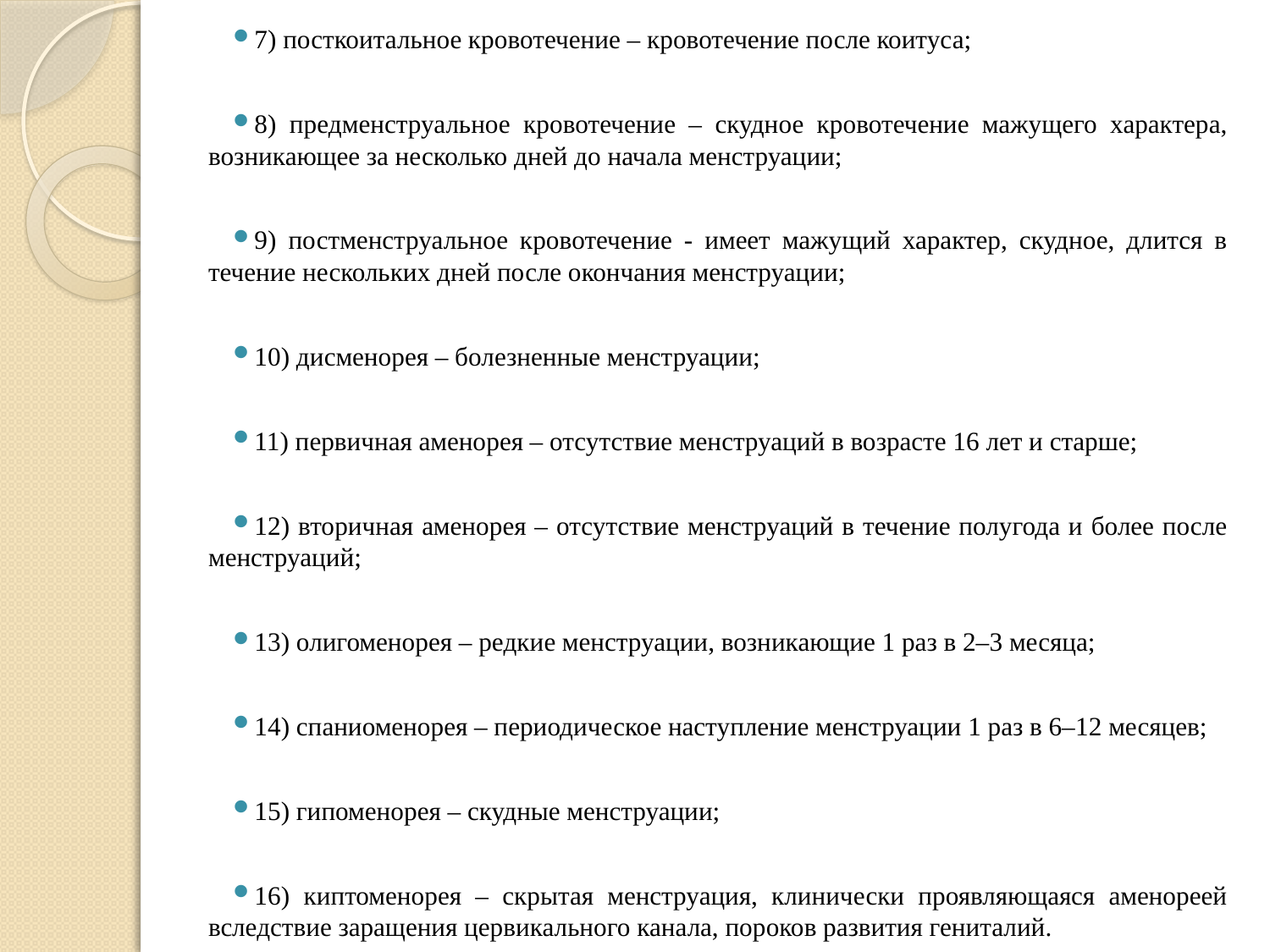

7) посткоитальное кровотечение – кровотечение после коитуса;

8) предменструальное кровотечение – скудное кровотечение мажущего характера, возникающее за несколько дней до начала менструации;

9) постменструальное кровотечение - имеет мажущий характер, скудное, длится в течение нескольких дней после окончания менструации;

10) дисменорея – болезненные менструации;

11) первичная аменорея – отсутствие менструаций в возрасте 16 лет и старше;

12) вторичная аменорея – отсутствие менструаций в течение полугода и более после менструаций;

13) олигоменорея – редкие менструации, возникающие 1 раз в 2–3 месяца;

14) спаниоменорея – периодическое наступление менструации 1 раз в 6–12 месяцев;

15) гипоменорея – скудные менструации;

16) киптоменорея – скрытая менструация, клинически проявляющаяся аменореей вследствие заращения цервикального канала, пороков развития гениталий.